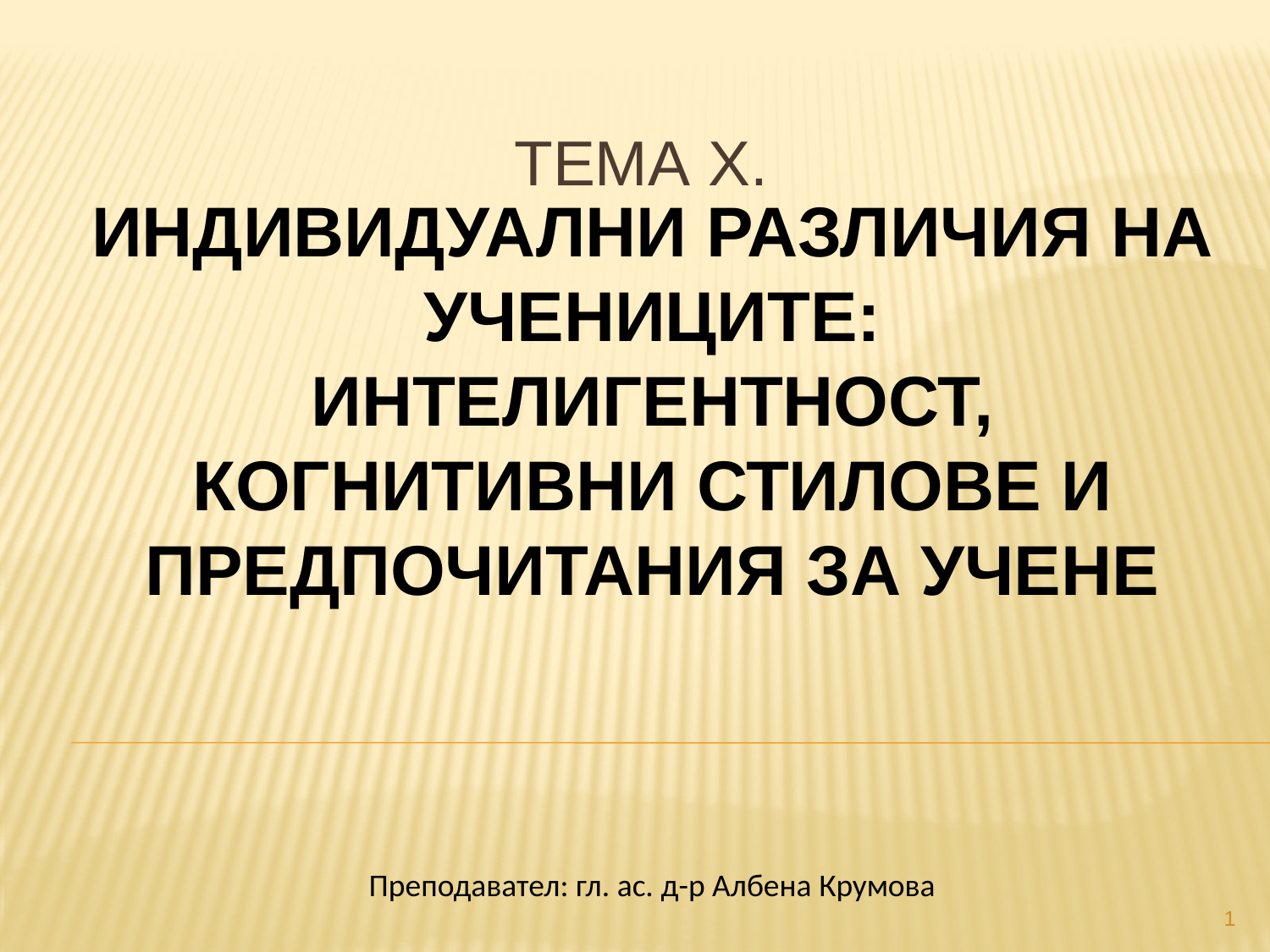

# ТЕМА X.
ИНДИВИДУАЛНИ РАЗЛИЧИЯ НА УЧЕНИЦИТЕ: ИНТЕЛИГЕНТНОСТ, КОГНИТИВНИ СТИЛОВЕ И ПРЕДПОЧИТАНИЯ ЗА УЧЕНЕ
Преподавател: гл. ас. д-р Албена Крумова
1